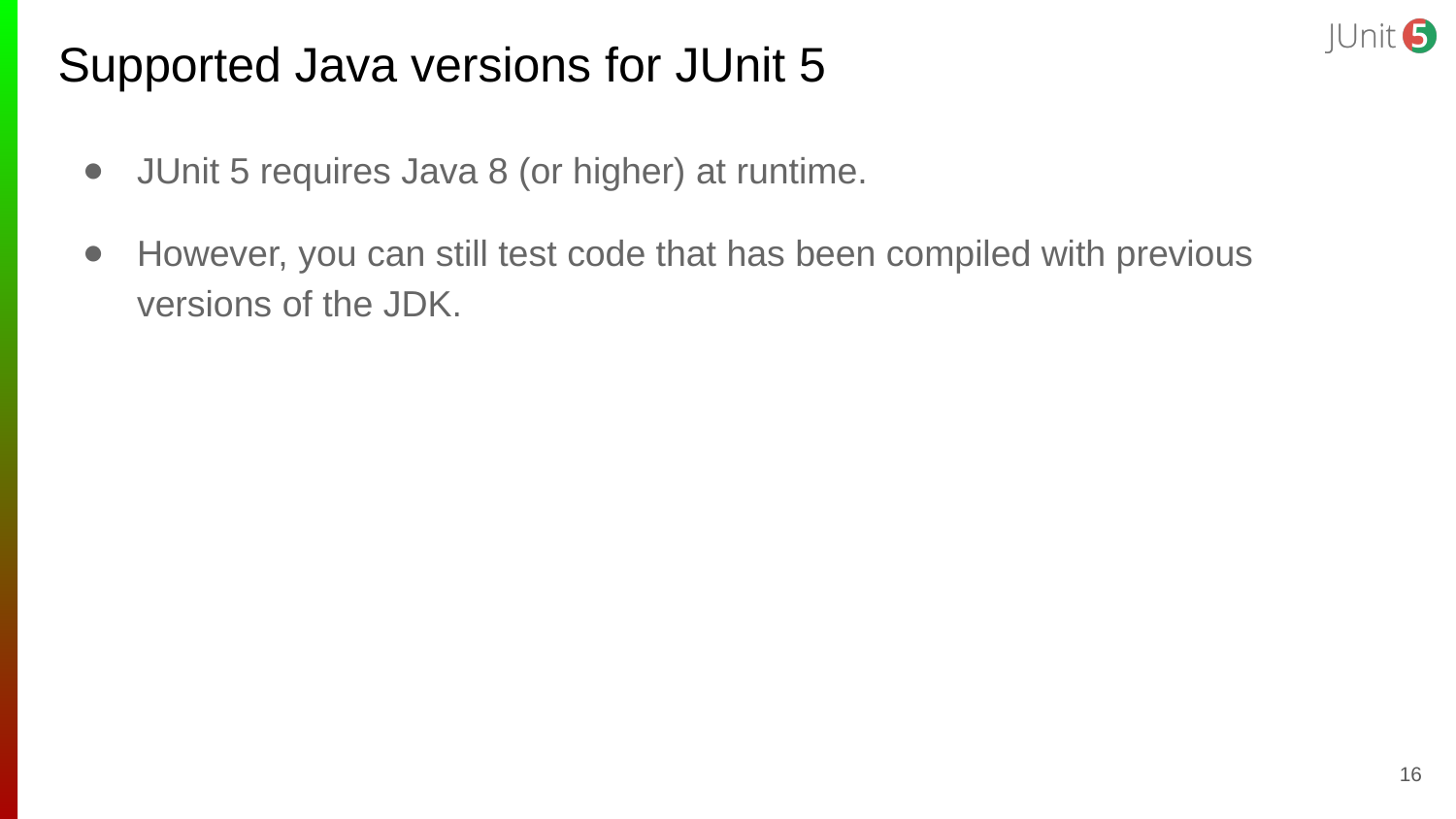

# Supported Java versions for JUnit 5
JUnit 5 requires Java 8 (or higher) at runtime.
However, you can still test code that has been compiled with previous versions of the JDK.
16